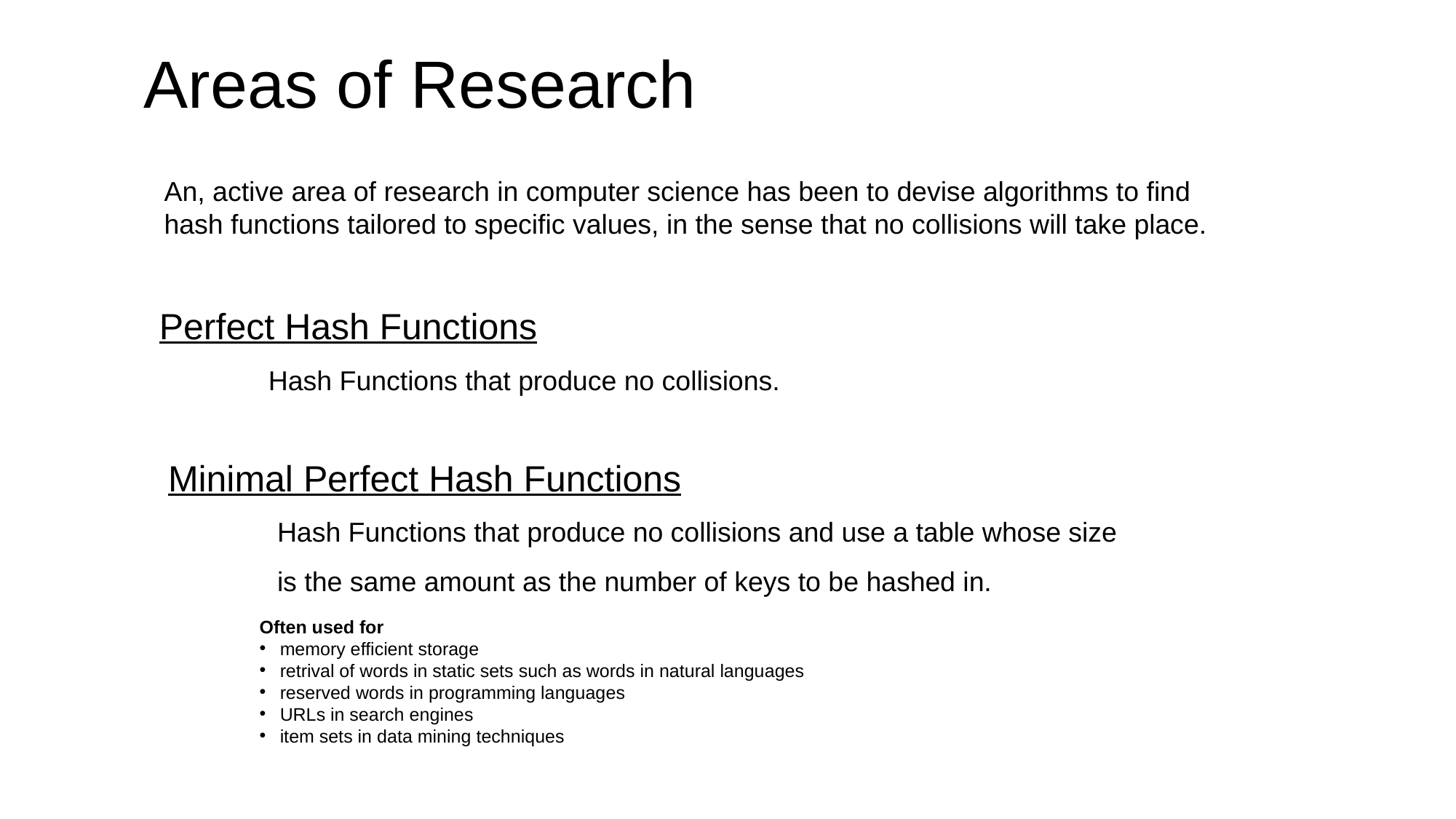

Areas of Research
An, active area of research in computer science has been to devise algorithms to find
hash functions tailored to specific values, in the sense that no collisions will take place.
Perfect Hash Functions
	Hash Functions that produce no collisions.
Minimal Perfect Hash Functions
	Hash Functions that produce no collisions and use a table whose size
	is the same amount as the number of keys to be hashed in.
Often used for
memory efficient storage
retrival of words in static sets such as words in natural languages
reserved words in programming languages
URLs in search engines
item sets in data mining techniques